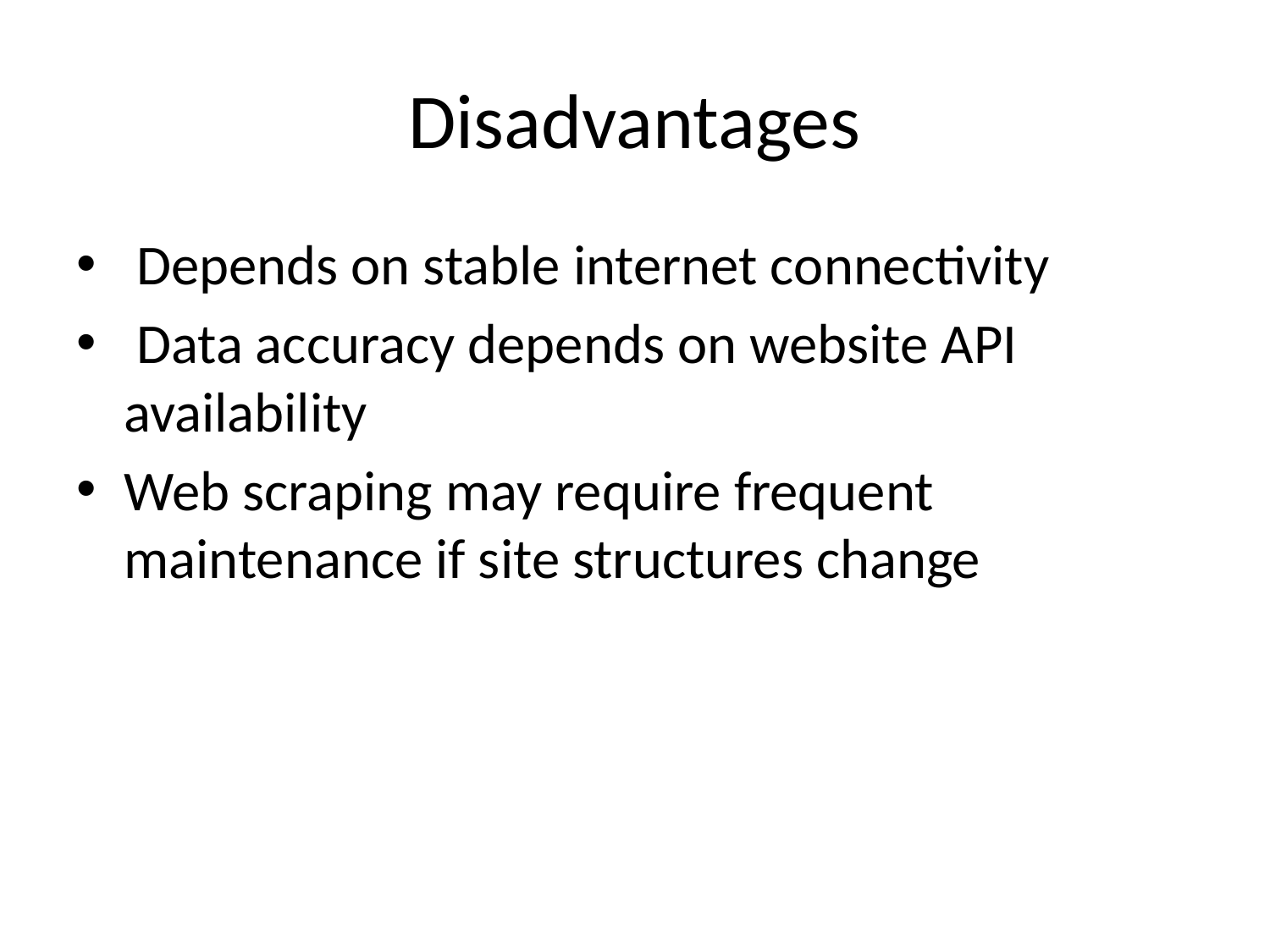

# Disadvantages
 Depends on stable internet connectivity
 Data accuracy depends on website API              availability
Web scraping may require frequent maintenance if site structures change